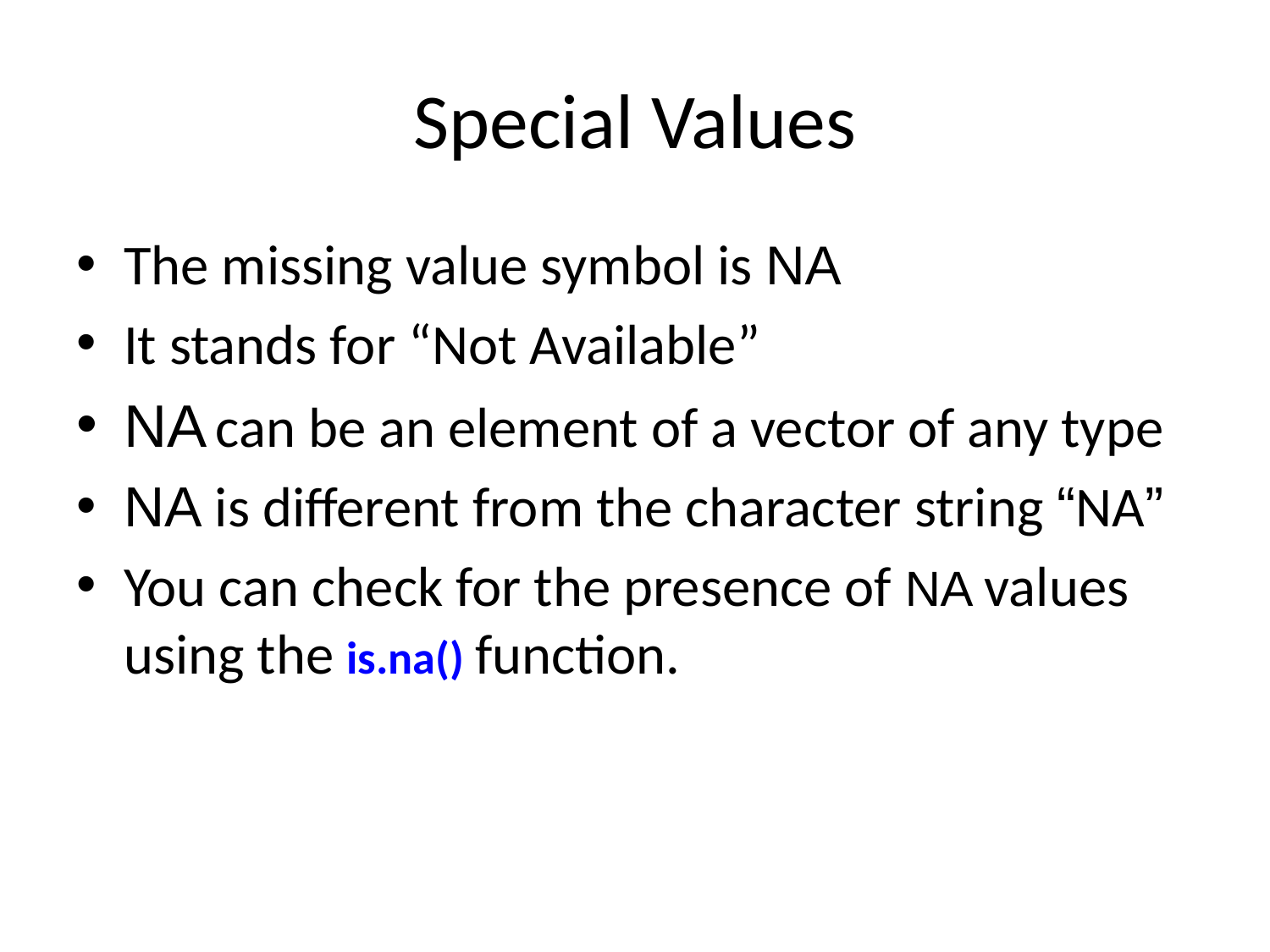

# Special Values
The missing value symbol is NA
It stands for “Not Available”
NA can be an element of a vector of any type
NA is different from the character string “NA”
You can check for the presence of NA values using the is.na() function.